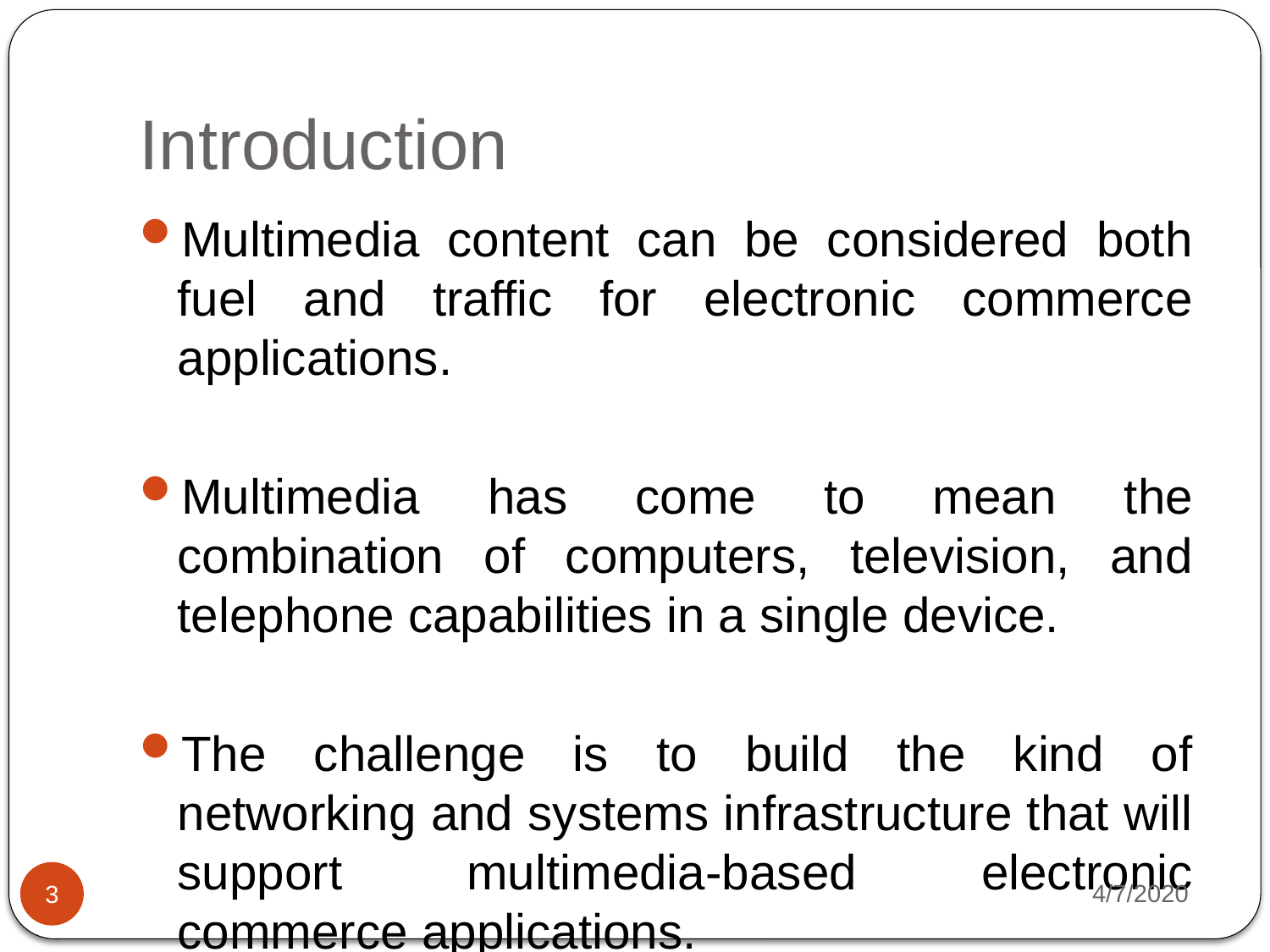

# Introduction
Multimedia content can be considered both fuel and traffic for electronic commerce applications.

Multimedia has come to mean the combination of computers, television, and telephone capabilities in a single device.

The challenge is to build the kind of networking and systems infrastructure that will support multimedia-based electronic commerce applications.
4/7/2020
3